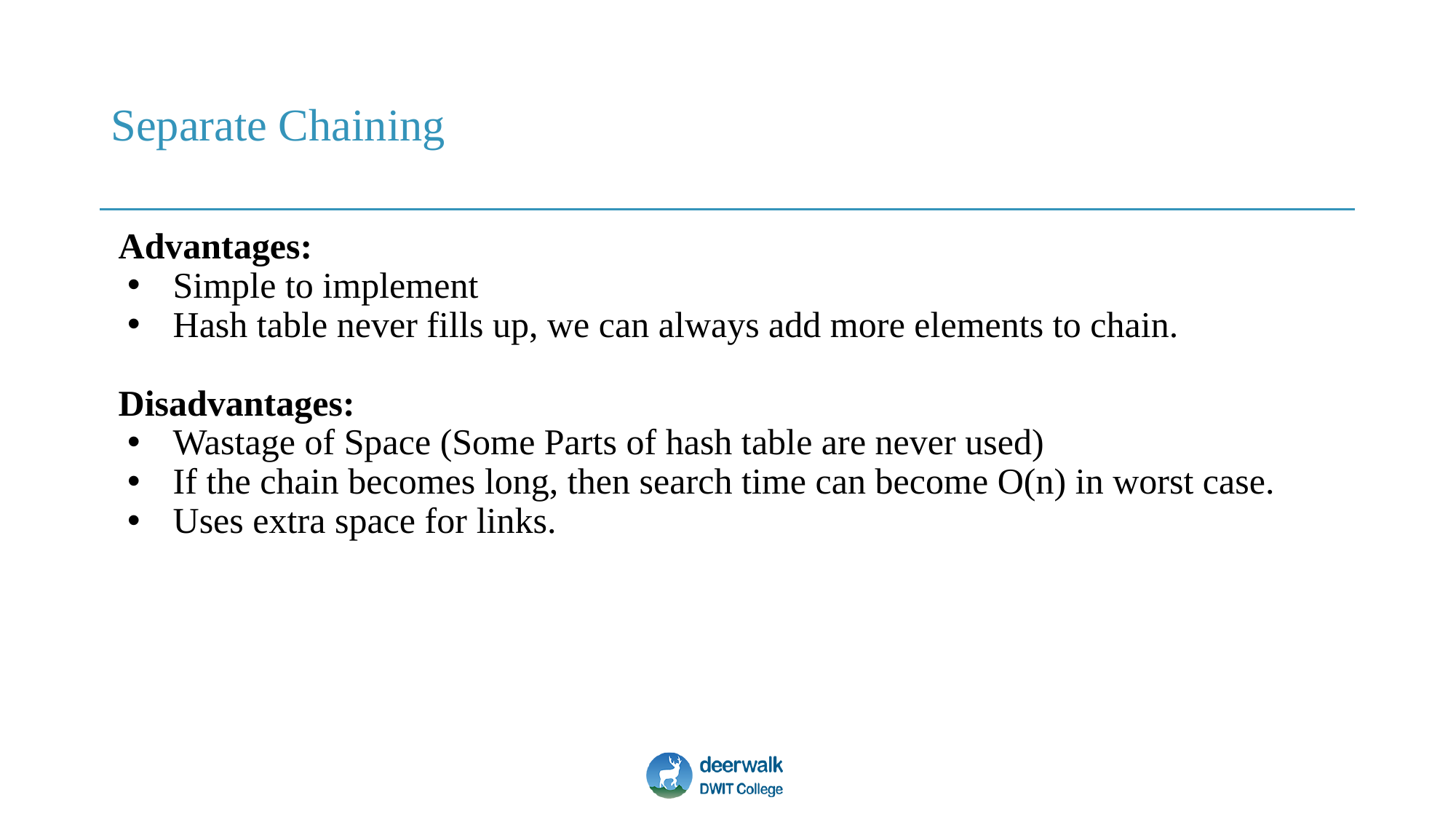

# Separate Chaining
Advantages:
Simple to implement
Hash table never fills up, we can always add more elements to chain.

Disadvantages:
Wastage of Space (Some Parts of hash table are never used)
If the chain becomes long, then search time can become O(n) in worst case.
Uses extra space for links.